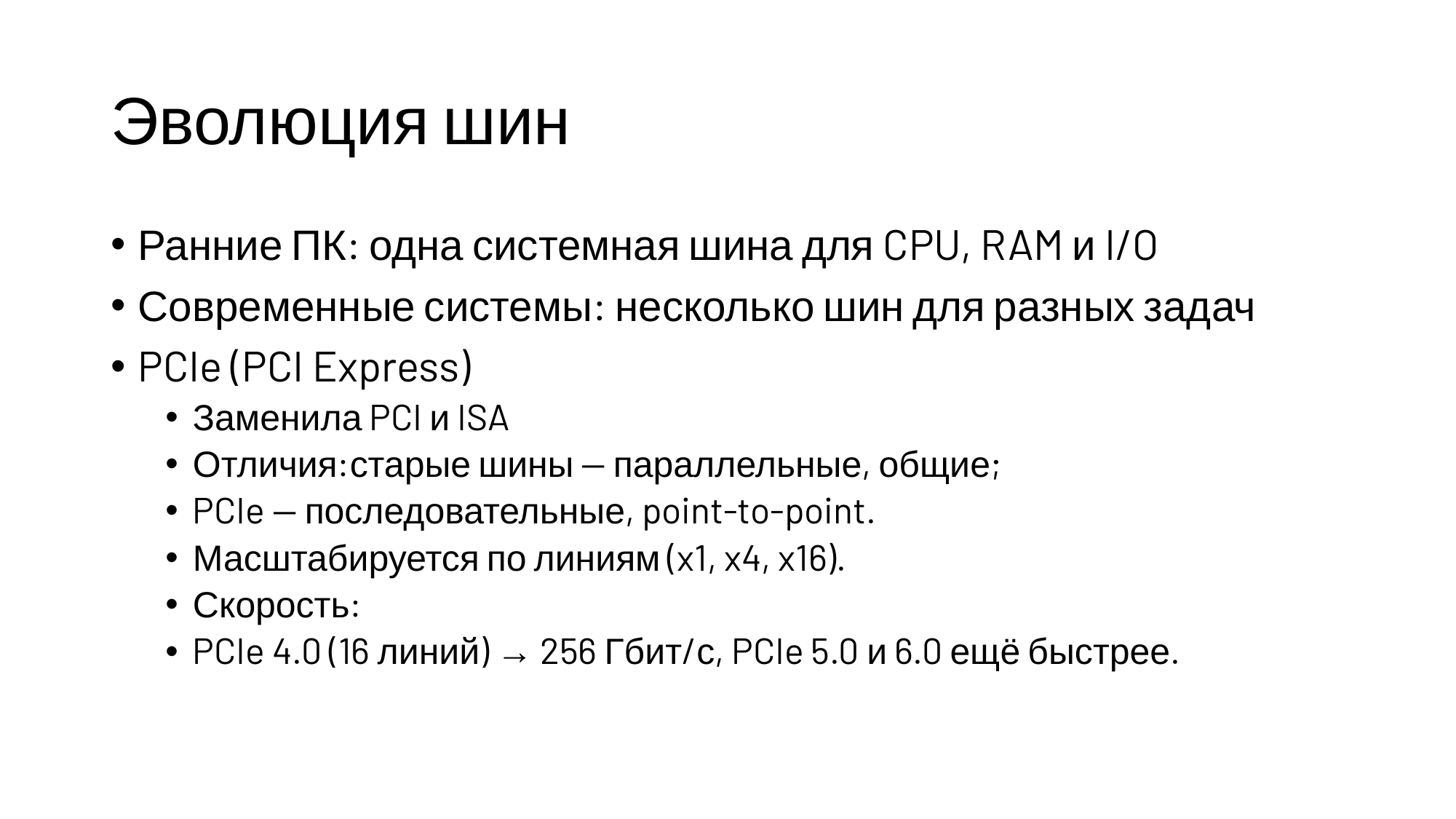

# Эволюция шин
Ранние ПК: одна системная шина для CPU, RAM и I/O
Современные системы: несколько шин для разных задач
PCIe (PCI Express)
Заменила PCI и ISA
Отличия:старые шины — параллельные, общие;
PCIe — последовательные, point-to-point.
Масштабируется по линиям (x1, x4, x16).
Скорость:
PCIe 4.0 (16 линий) → 256 Гбит/с, PCIe 5.0 и 6.0 ещё быстрее.